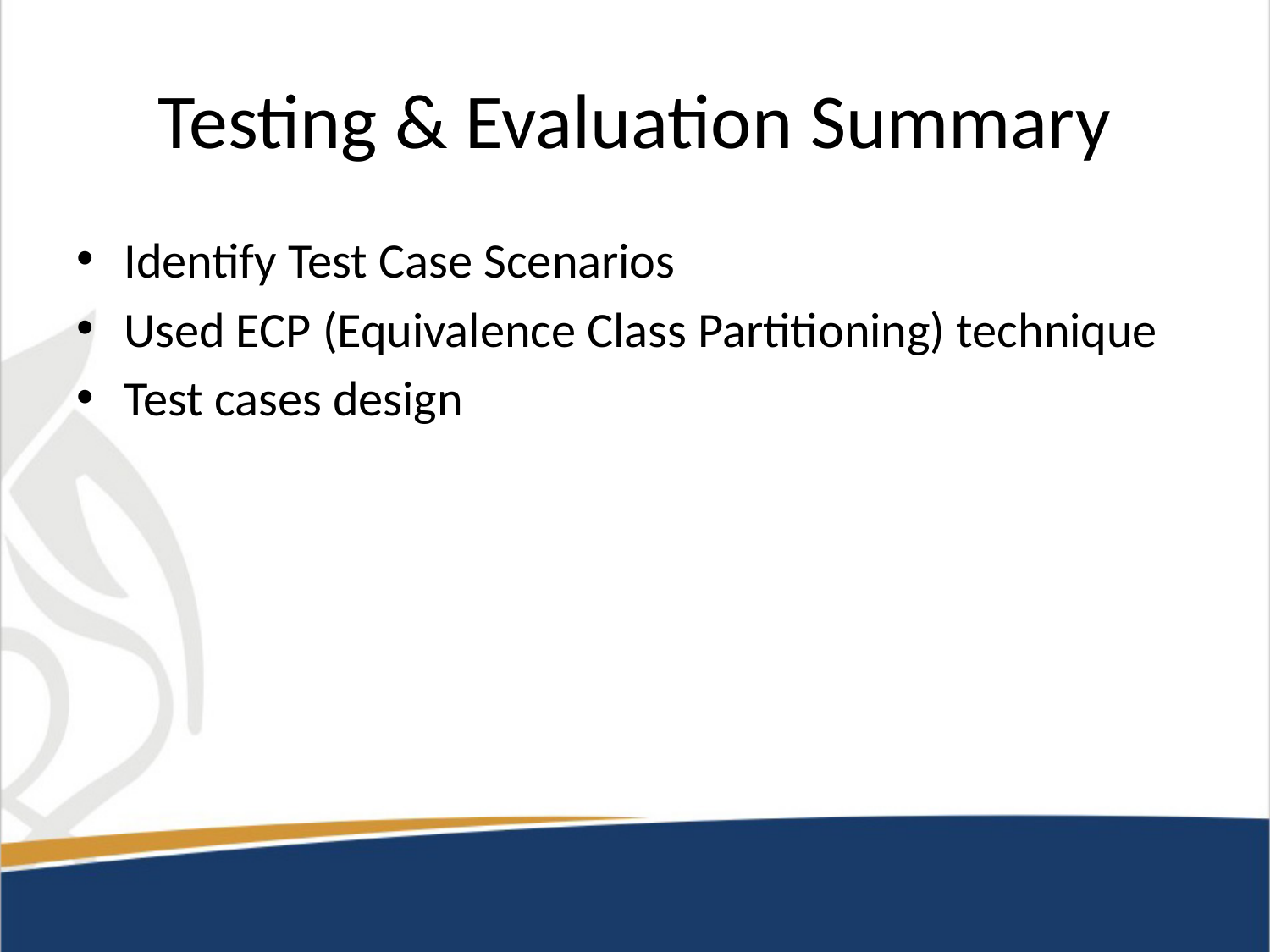

# Testing & Evaluation Summary
Identify Test Case Scenarios
Used ECP (Equivalence Class Partitioning) technique
Test cases design